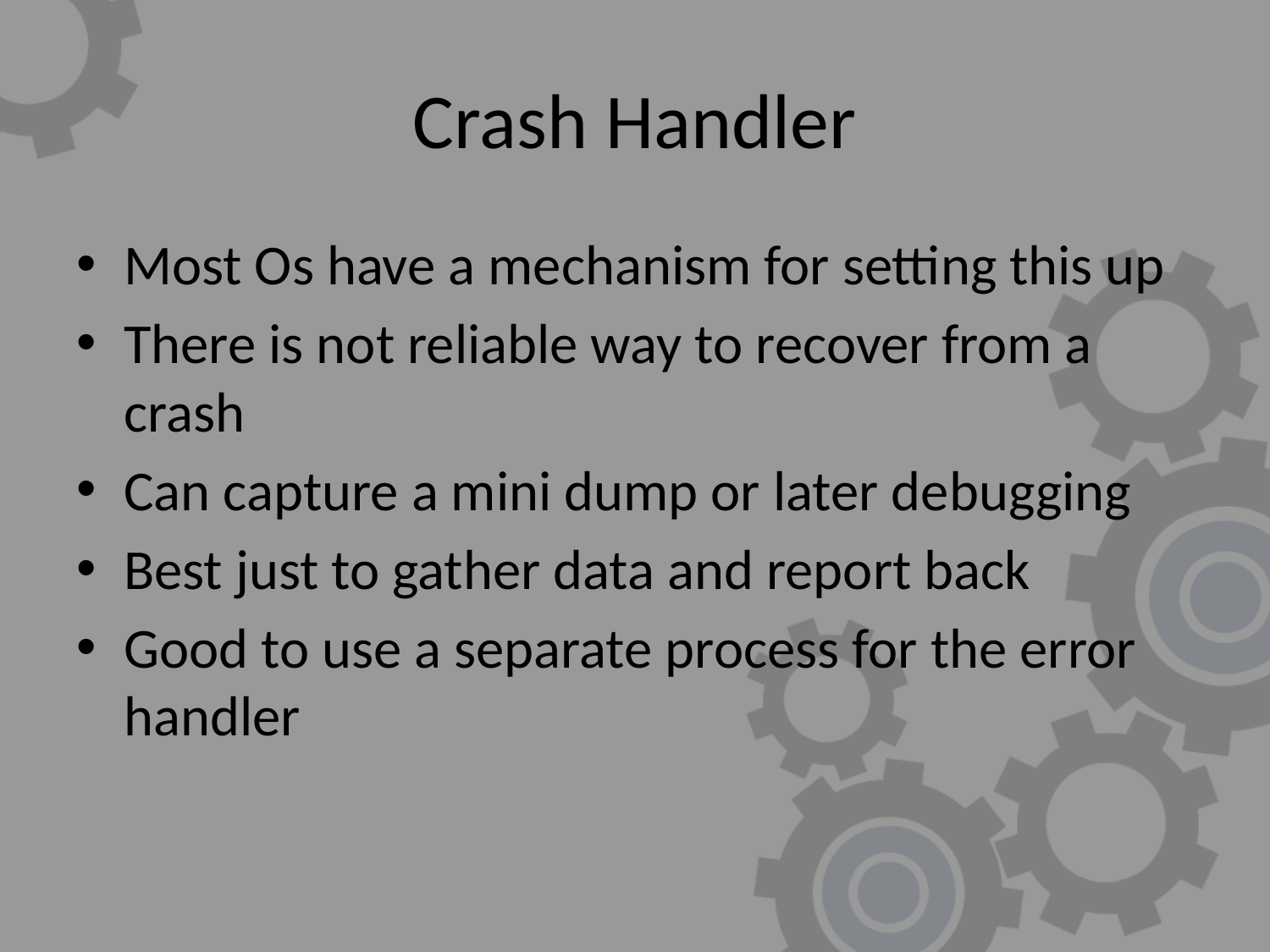

# Crash Handler
Most Os have a mechanism for setting this up
There is not reliable way to recover from a crash
Can capture a mini dump or later debugging
Best just to gather data and report back
Good to use a separate process for the error handler